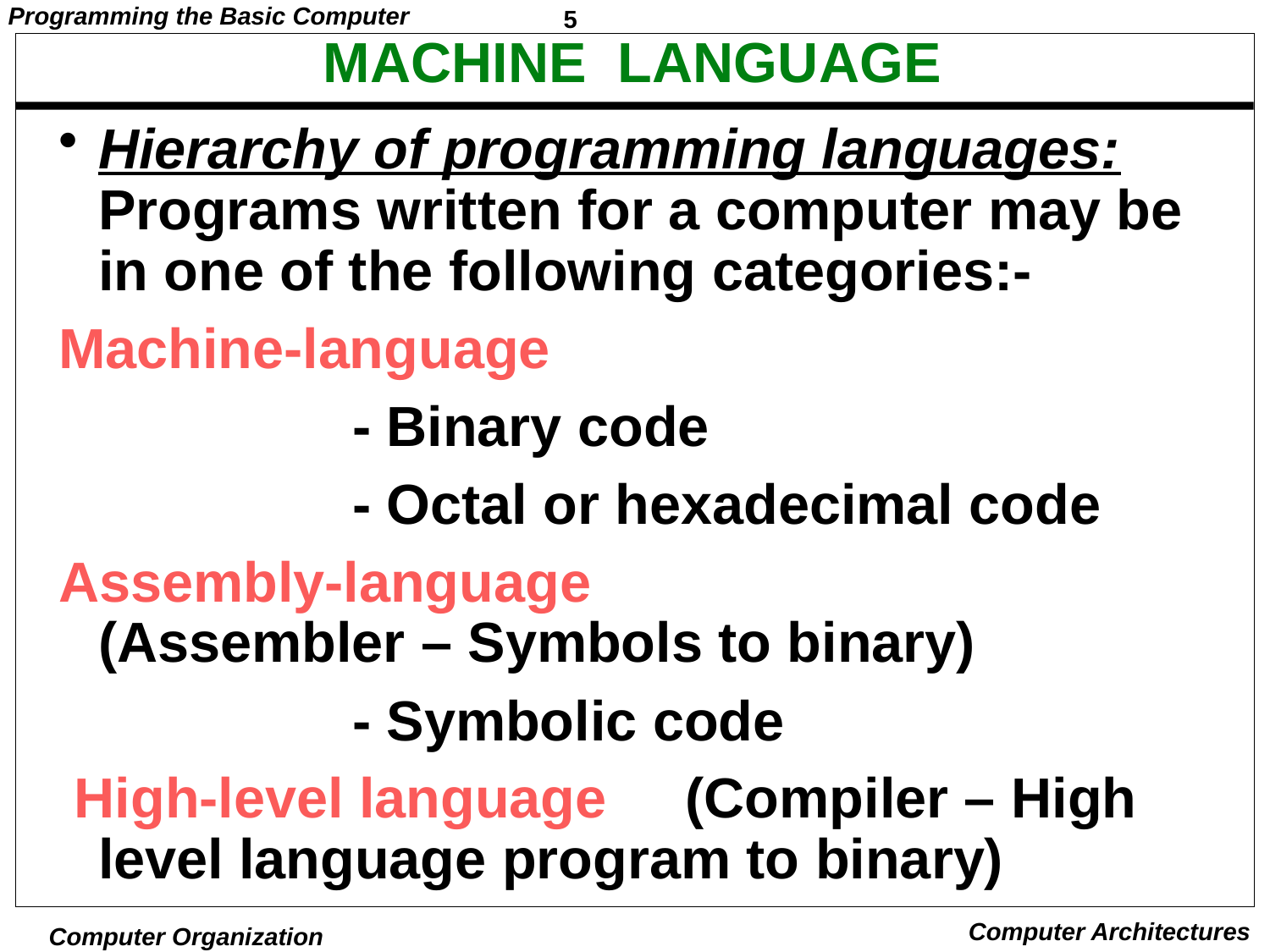

# MACHINE  LANGUAGE
Hierarchy of programming languages: Programs written for a computer may be in one of the following categories:-
Machine-language
   		- Binary code
   		- Octal or hexadecimal code
Assembly-language                     (Assembler – Symbols to binary)
   		- Symbolic code
 High-level language     (Compiler – High level language program to binary)